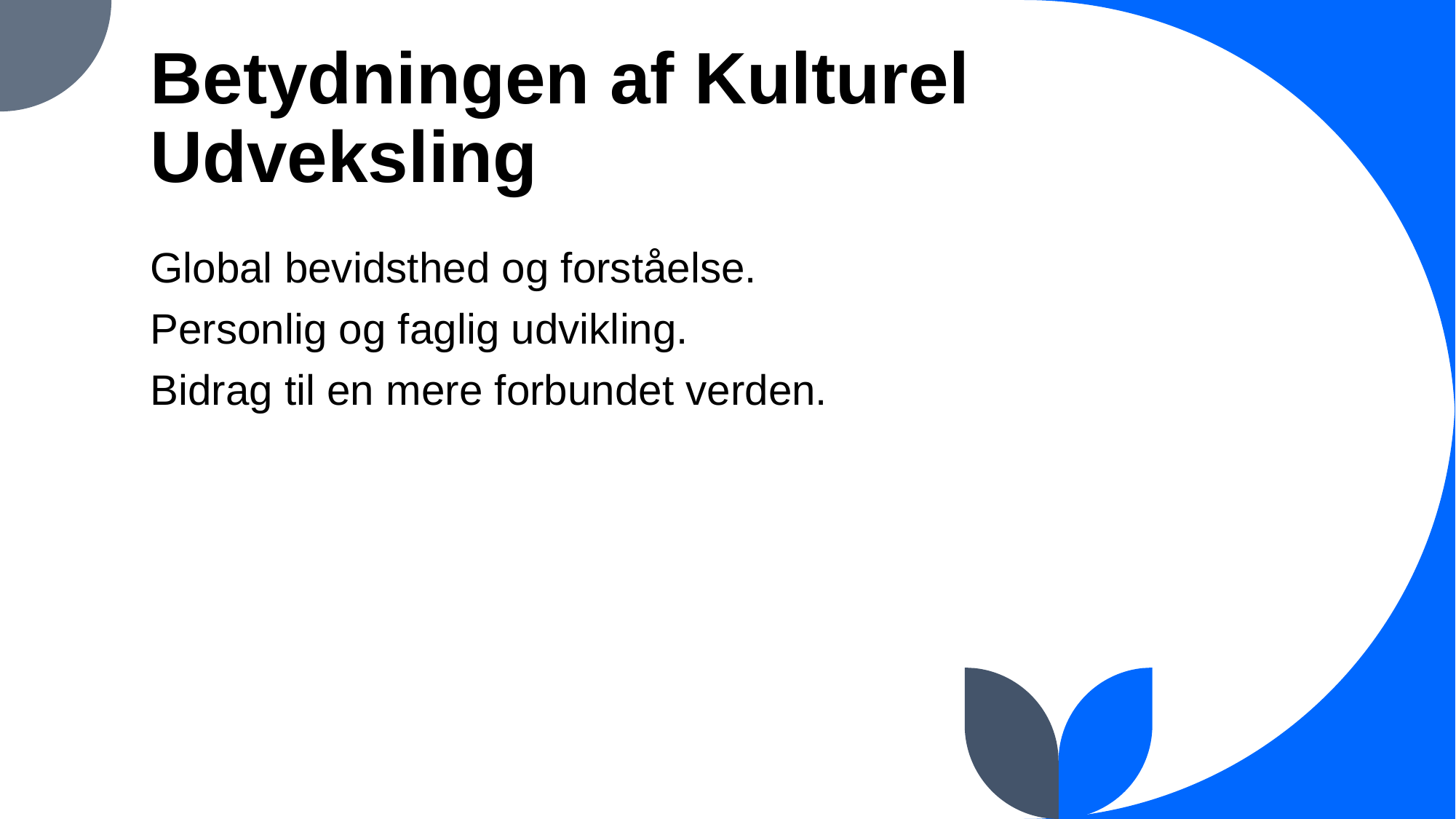

# Betydningen af Kulturel Udveksling
Global bevidsthed og forståelse.
Personlig og faglig udvikling.
Bidrag til en mere forbundet verden.